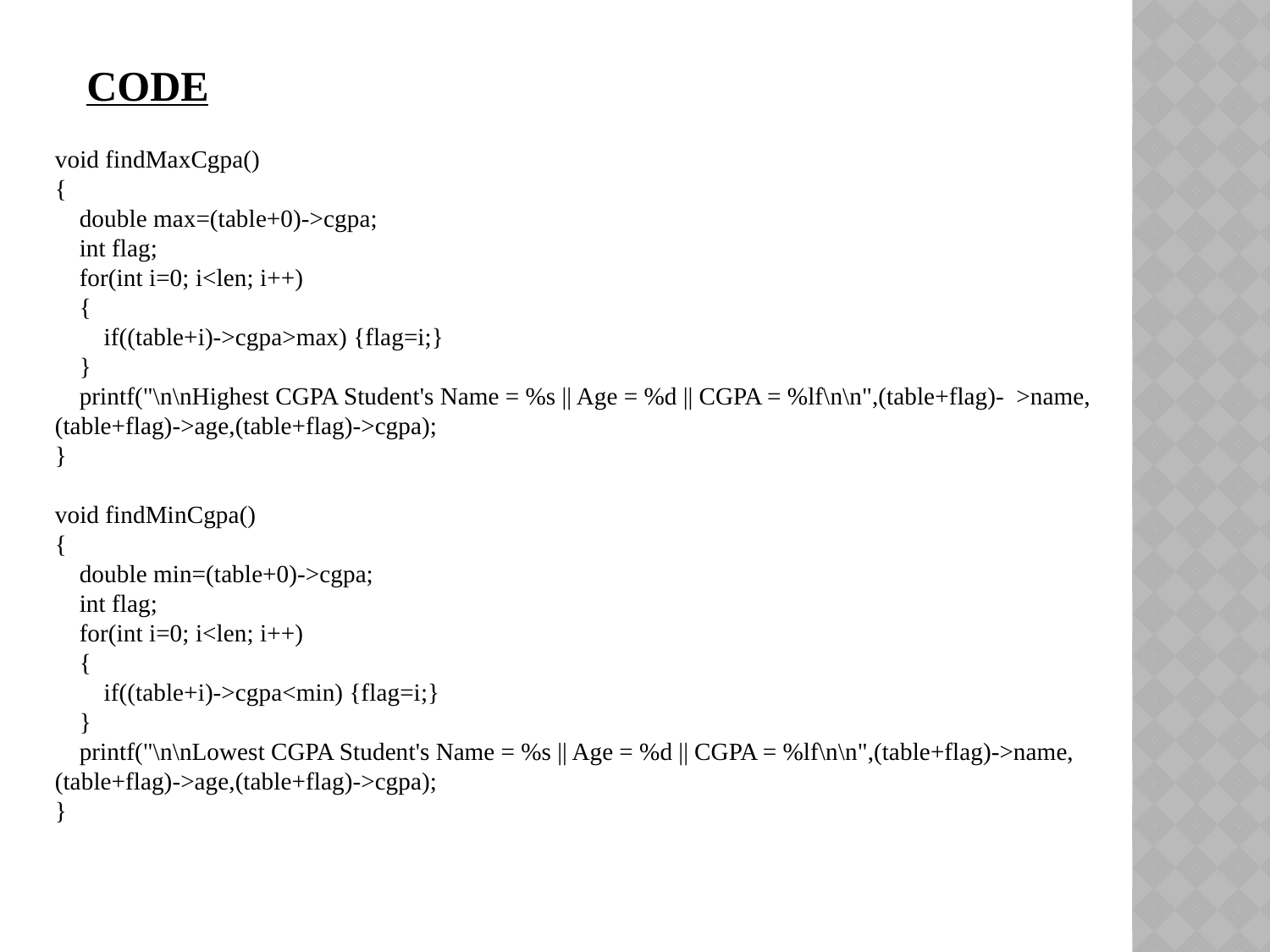

CODE
void findMaxCgpa()
{
    double max=(table+0)->cgpa;
    int flag;
    for(int i=0; i<len; i++)
    {
        if((table+i)->cgpa>max) {flag=i;}
    }
    printf("\n\nHighest CGPA Student's Name = %s || Age = %d || CGPA = %lf\n\n",(table+flag)-  >name,(table+flag)->age,(table+flag)->cgpa);
}

void findMinCgpa()
{
    double min=(table+0)->cgpa;
    int flag;
    for(int i=0; i<len; i++)
    {
        if((table+i)->cgpa<min) {flag=i;}
    }
    printf("\n\nLowest CGPA Student's Name = %s || Age = %d || CGPA = %lf\n\n",(table+flag)->name,(table+flag)->age,(table+flag)->cgpa);
}